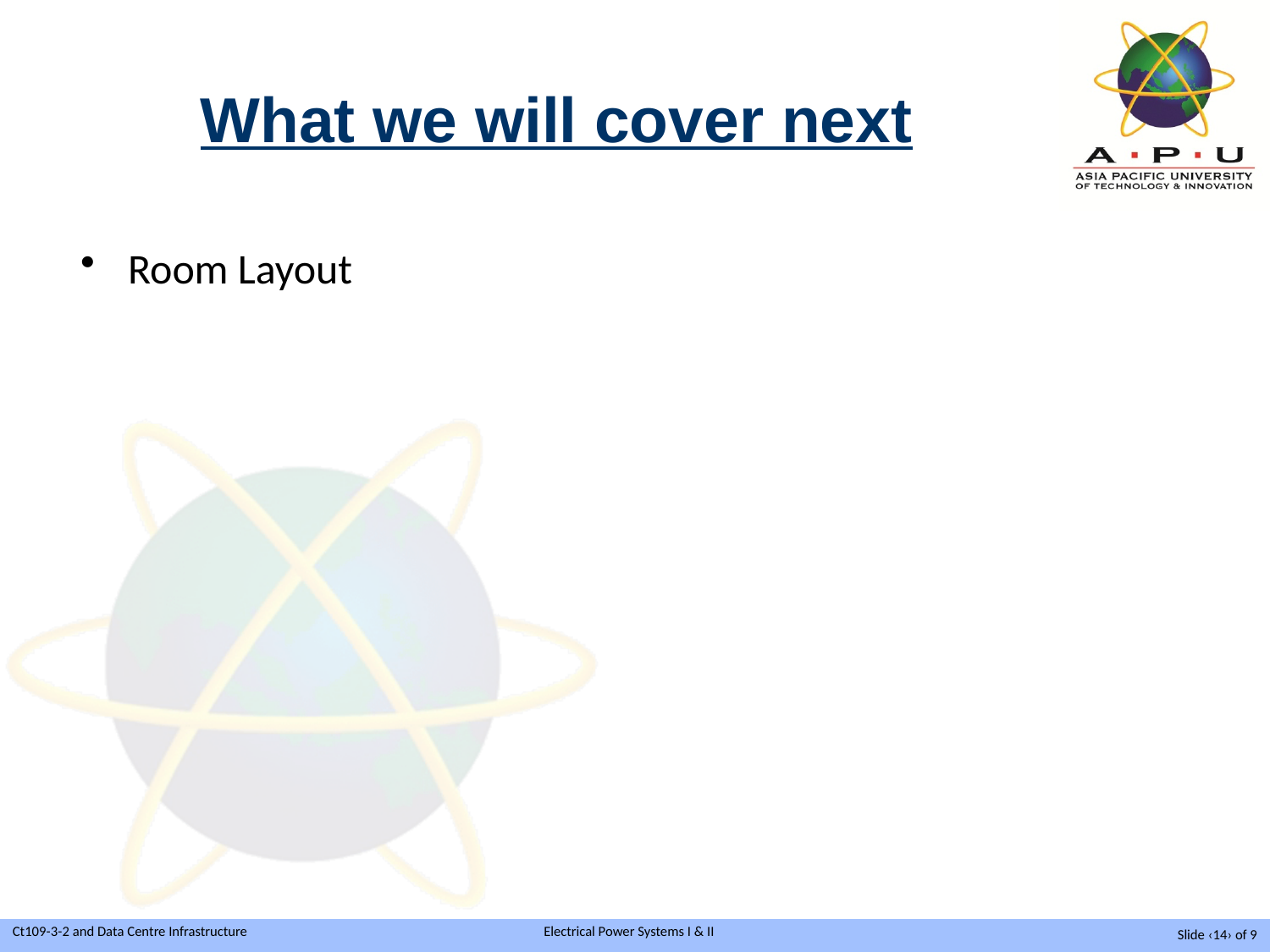

# What we will cover next
Room Layout
Slide ‹14› of 9